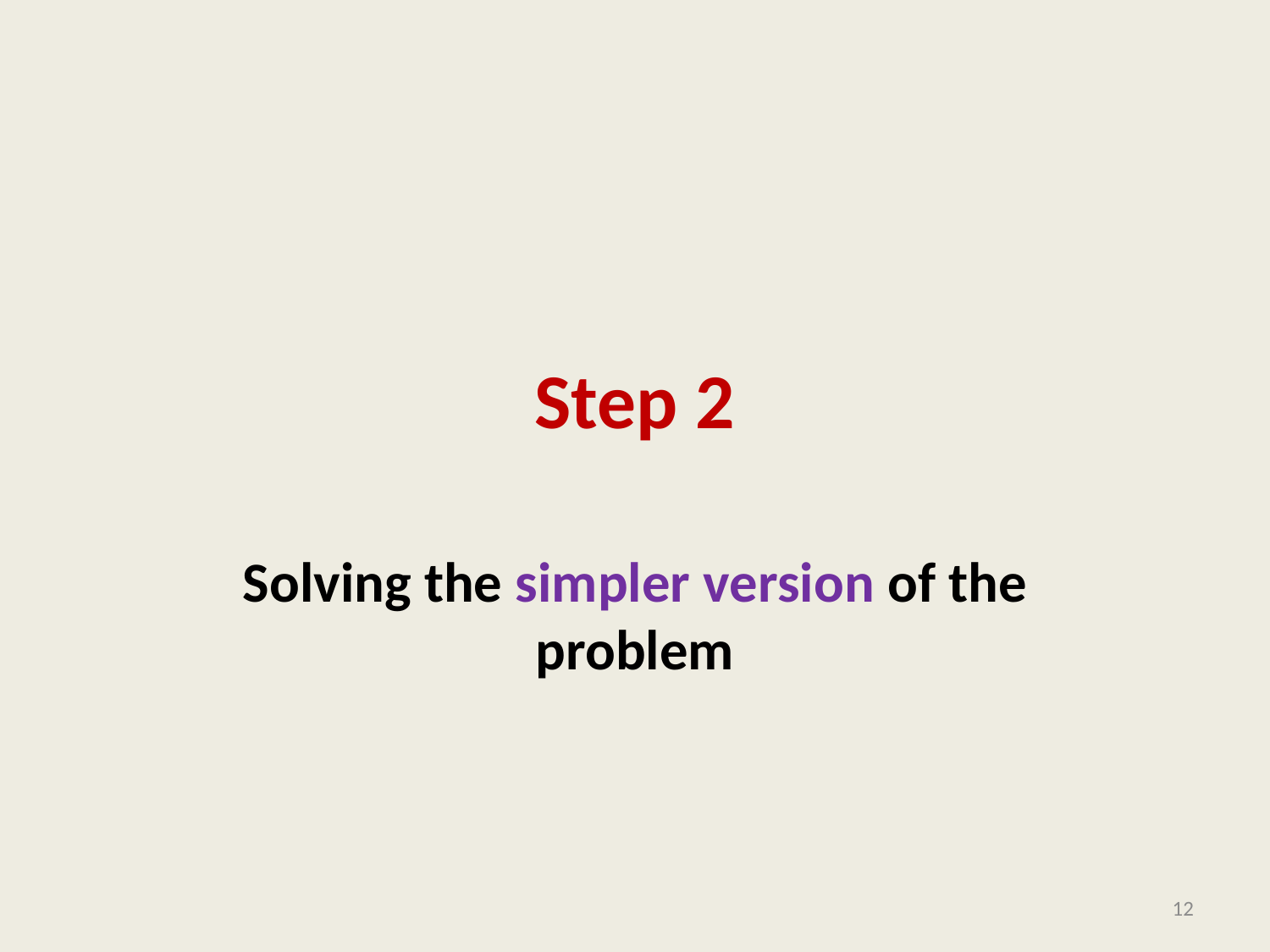

# Step 2
Solving the simpler version of the problem

12